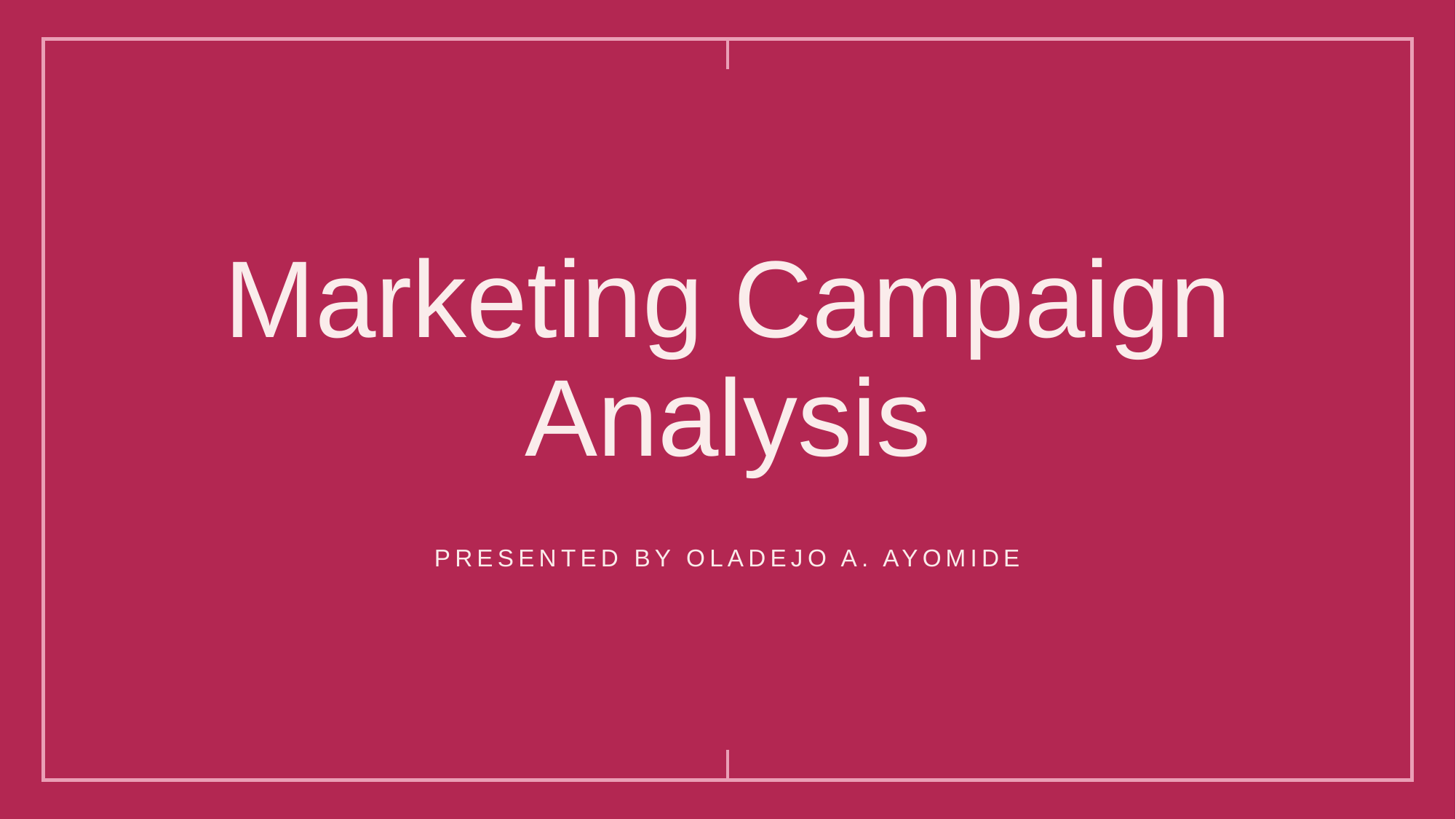

# Marketing Campaign Analysis
Presented by Oladejo A. Ayomide